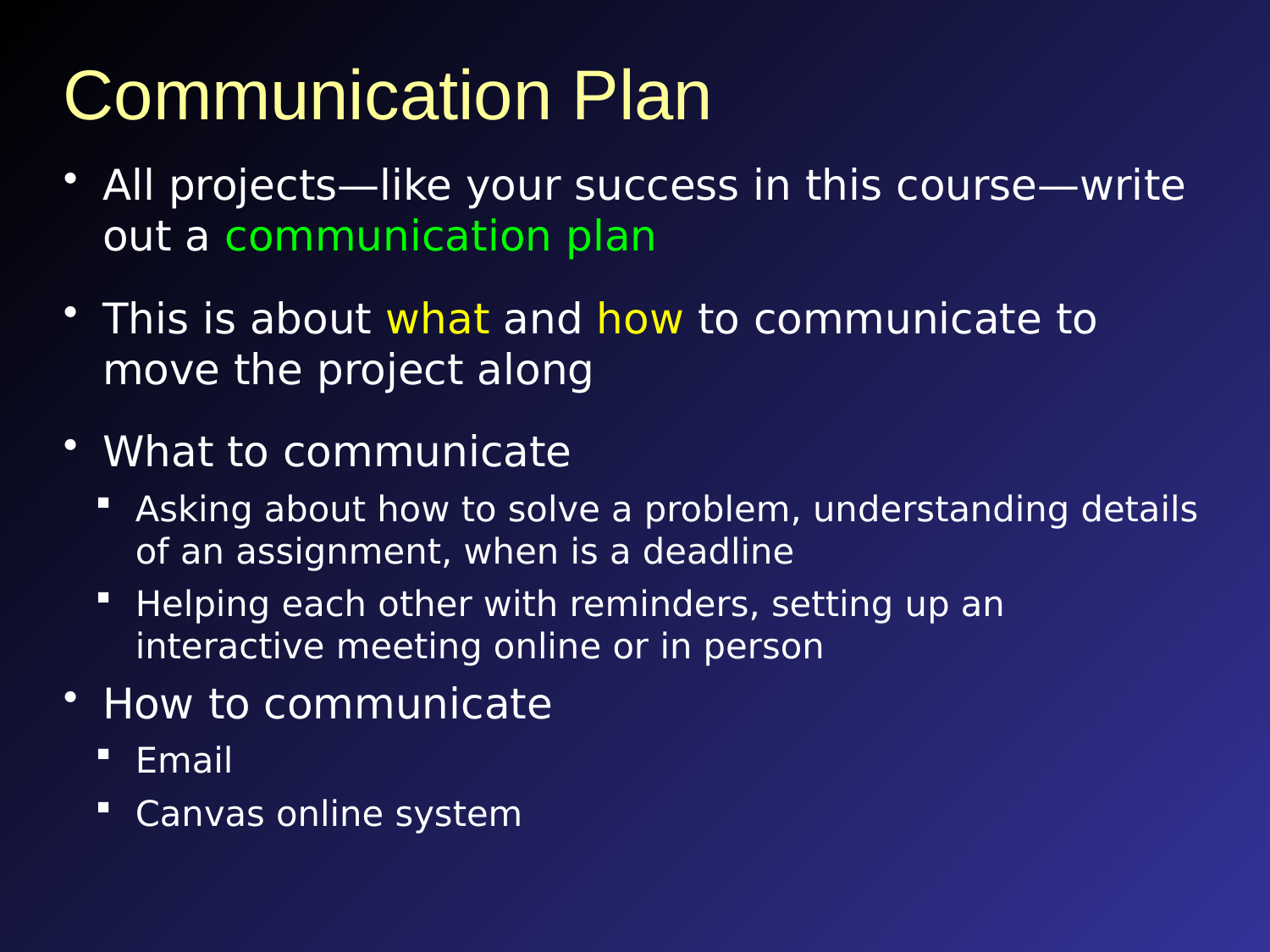

# Communication Plan
All projects—like your success in this course—write  out a communication plan
This is about what and how to communicate to move the project along
What to communicate
Asking about how to solve a problem, understanding details of an assignment, when is a deadline
Helping each other with reminders, setting up an interactive meeting online or in person
How to communicate
Email
Canvas online system